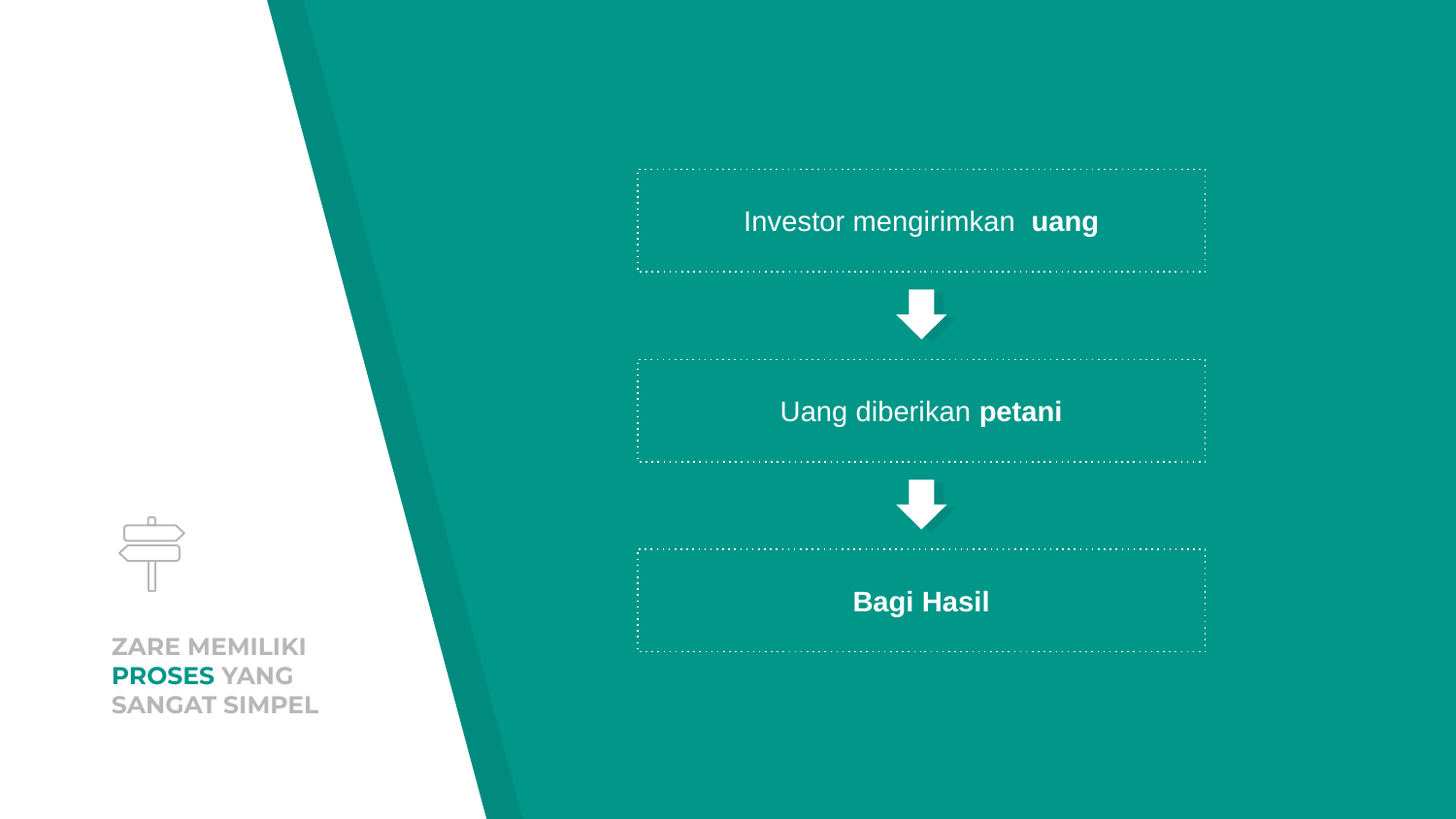

Investor mengirimkan  uang

Uang diberikan petani

Bagi Hasil
# ZARE MEMILIKI PROSES YANG SANGAT SIMPEL